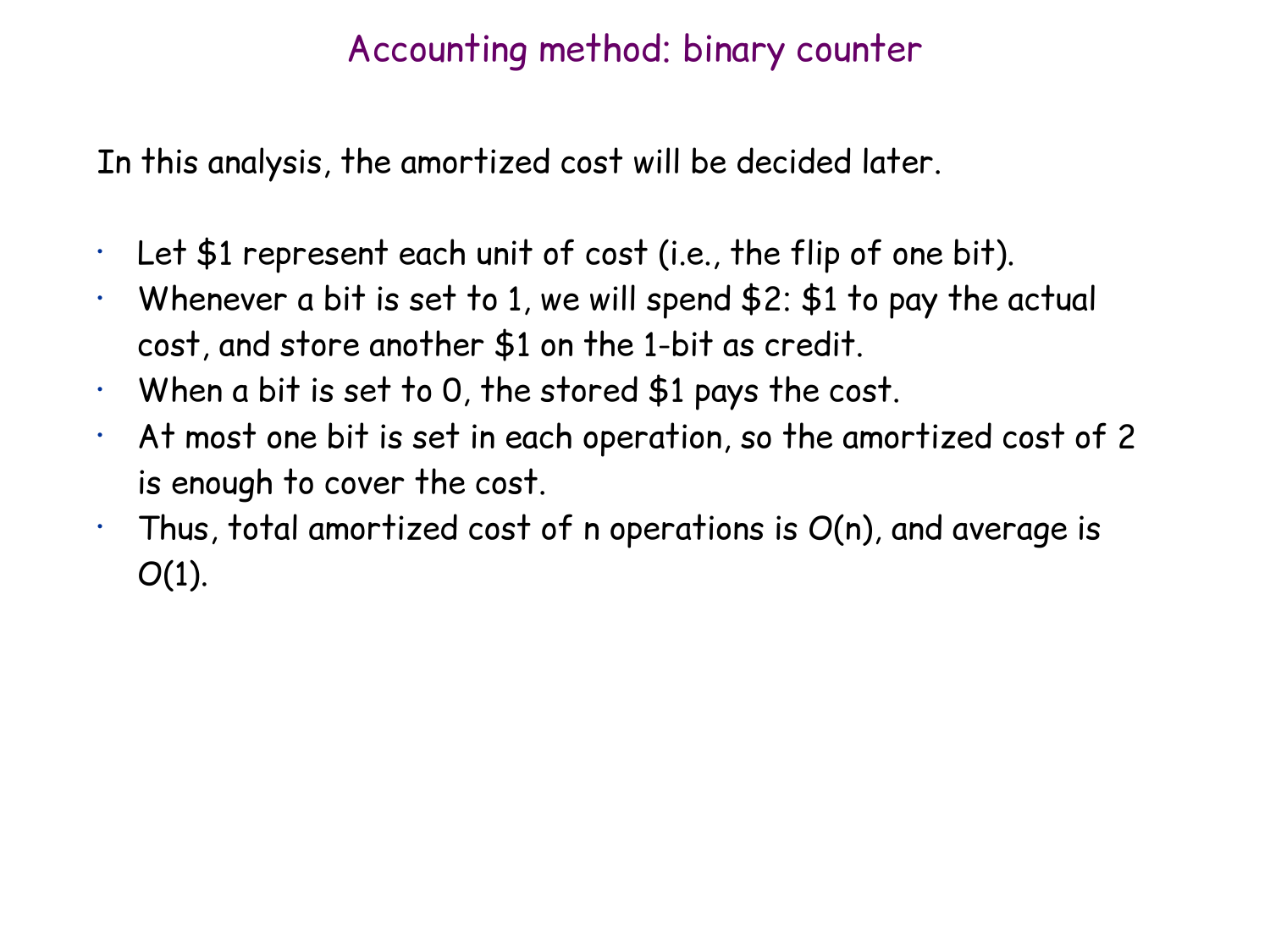

# Accounting method: binary counter
In this analysis, the amortized cost will be decided later.

Let $1 represent each unit of cost (i.e., the flip of one bit).
Whenever a bit is set to 1, we will spend $2: $1 to pay the actual cost, and store another $1 on the 1-bit as credit.
When a bit is set to 0, the stored $1 pays the cost.
At most one bit is set in each operation, so the amortized cost of 2 is enough to cover the cost.
Thus, total amortized cost of n operations is O(n), and average is O(1).